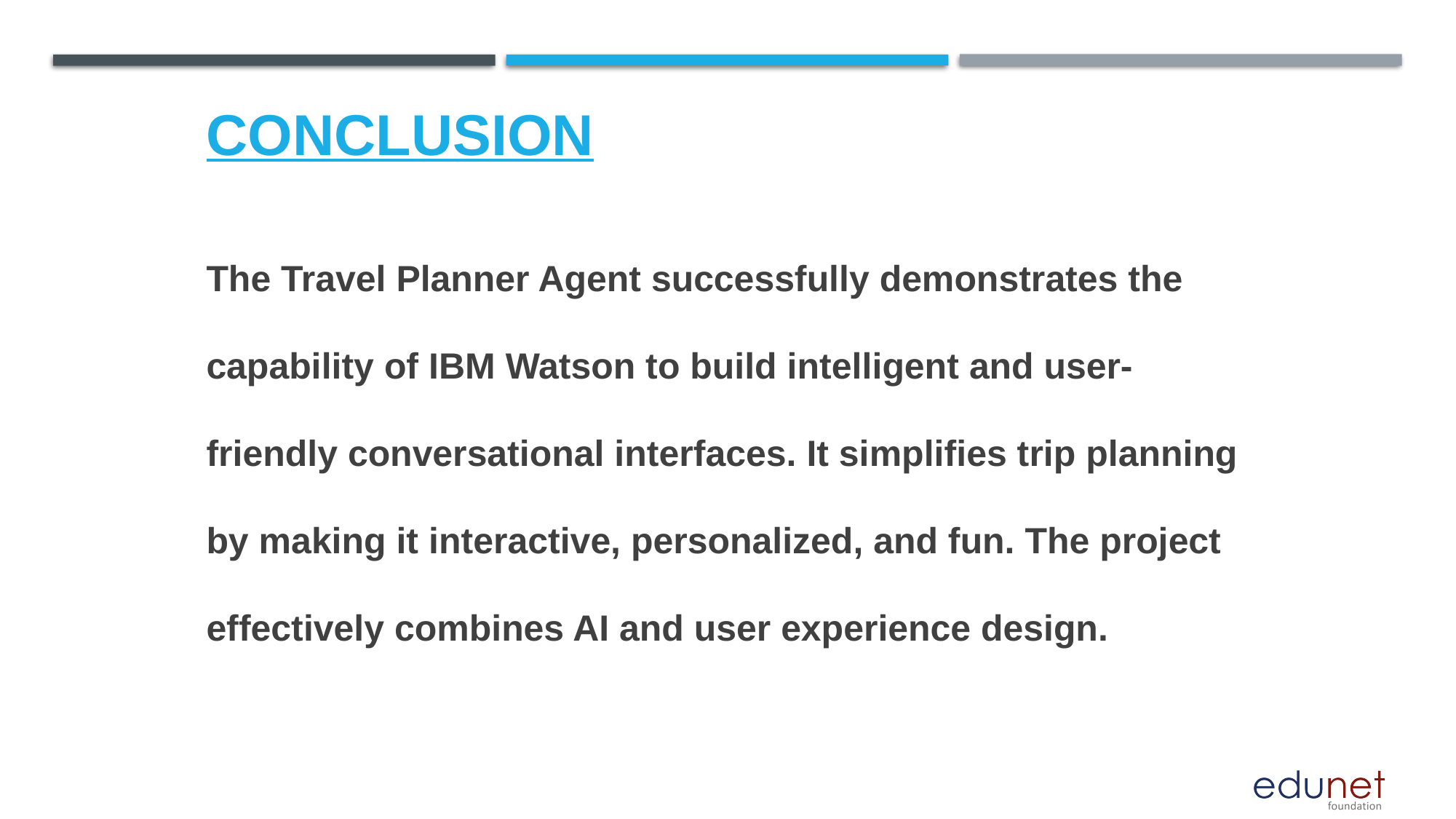

# CONCLUSION
The Travel Planner Agent successfully demonstrates the capability of IBM Watson to build intelligent and user-friendly conversational interfaces. It simplifies trip planning by making it interactive, personalized, and fun. The project effectively combines AI and user experience design.